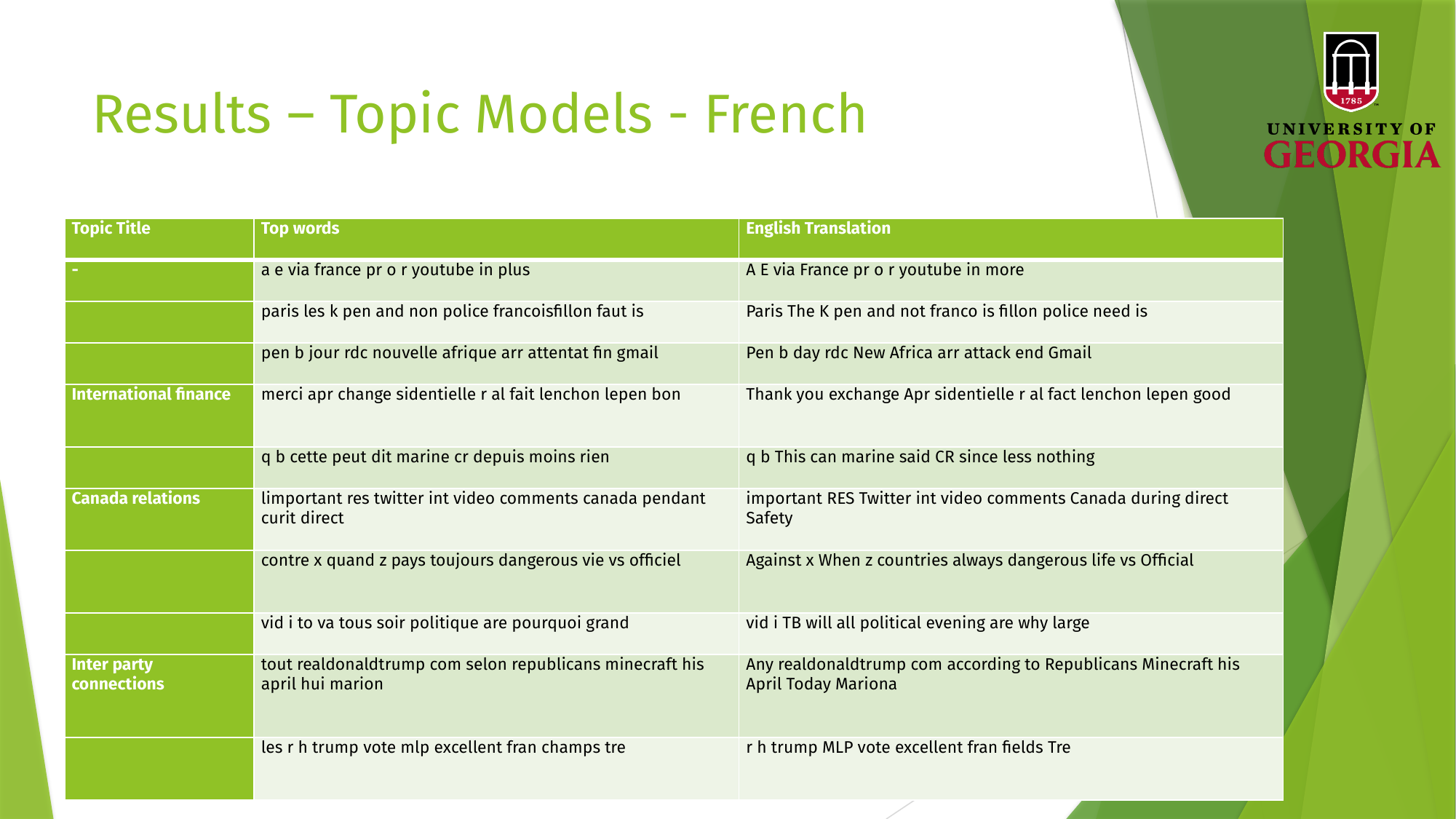

# Results – Topic Models - French
| Topic Title | Top words | English Translation |
| --- | --- | --- |
| - | a e via france pr o r youtube in plus | A E via France pr o r youtube in more |
|  | paris les k pen and non police francoisfillon faut is | Paris The K pen and not franco is fillon police need is |
|  | pen b jour rdc nouvelle afrique arr attentat fin gmail | Pen b day rdc New Africa arr attack end Gmail |
| International finance | merci apr change sidentielle r al fait lenchon lepen bon | Thank you exchange Apr sidentielle r al fact lenchon lepen good |
|  | q b cette peut dit marine cr depuis moins rien | q b This can marine said CR since less nothing |
| Canada relations | limportant res twitter int video comments canada pendant curit direct | important RES Twitter int video comments Canada during direct Safety |
|  | contre x quand z pays toujours dangerous vie vs officiel | Against x When z countries always dangerous life vs Official |
|  | vid i to va tous soir politique are pourquoi grand | vid i TB will all political evening are why large |
| Inter party connections | tout realdonaldtrump com selon republicans minecraft his april hui marion | Any realdonaldtrump com according to Republicans Minecraft his April Today Mariona |
|  | les r h trump vote mlp excellent fran champs tre | r h trump MLP vote excellent fran fields Tre |